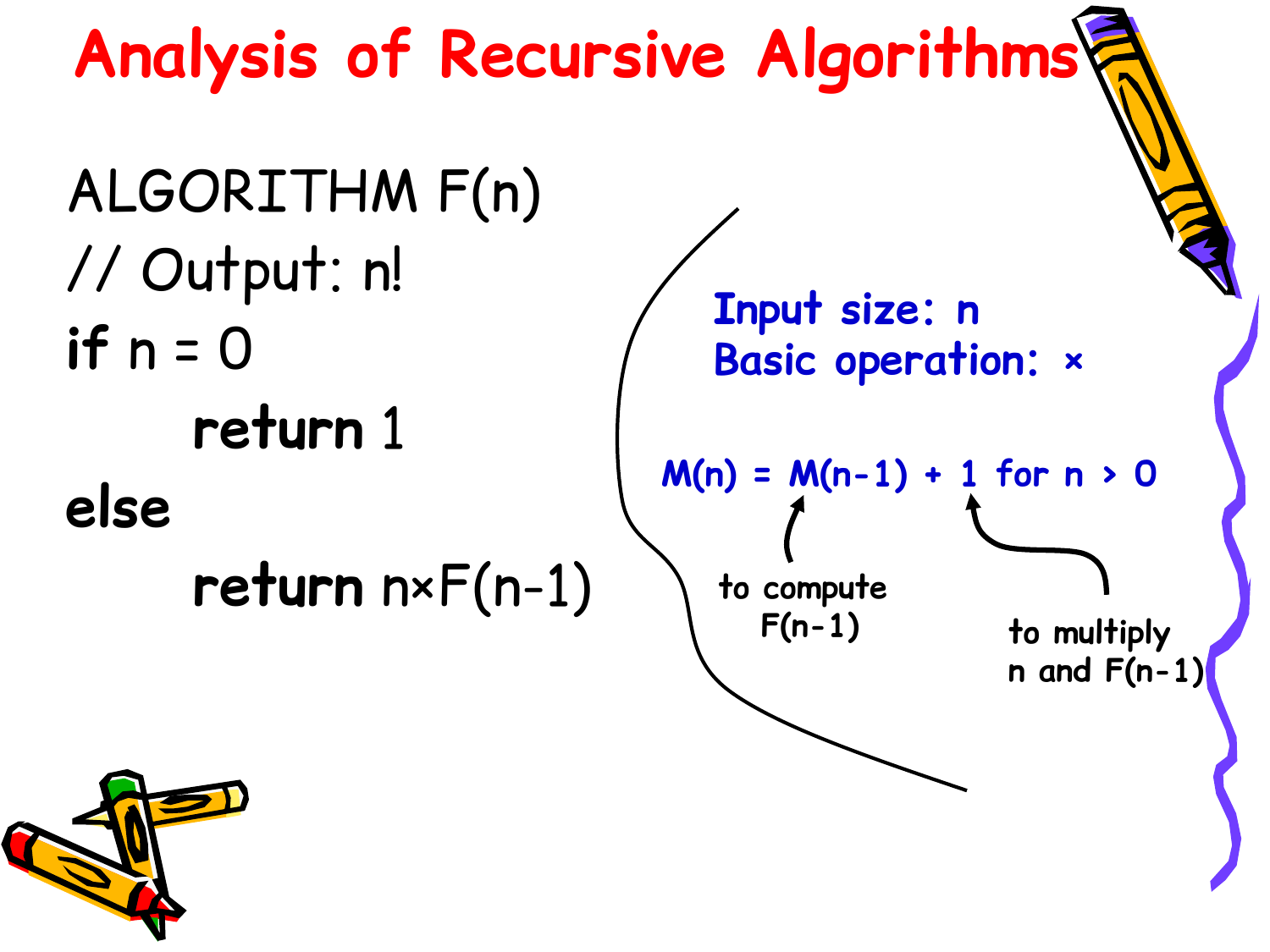

# Analysis of Recursive Algorithms
ALGORITHM F(n)
// Output: n!
if n = 0
	return 1
else
	return n×F(n-1)

Input size: n
Basic operation: ×
M(n) = M(n-1) + 1 for n > 0

to compute
F(n-1)
to multiply
n and F(n-1)